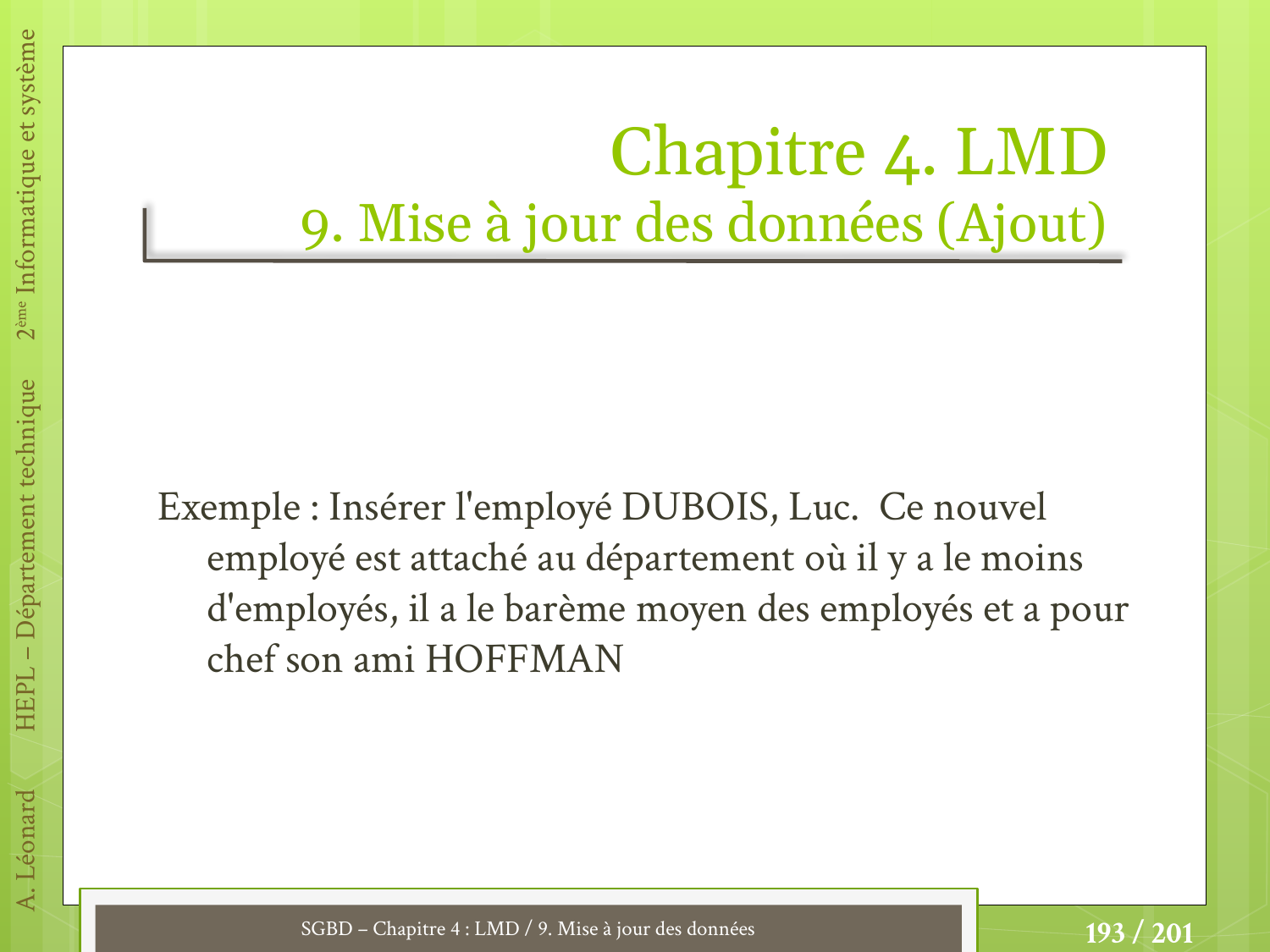

# Chapitre 4. LMD 9. Mise à jour des données (Ajout)
Exemple : Insérer l'employé DUBOIS, Luc.  Ce nouvel employé est attaché au département où il y a le moins d'employés, il a le barème moyen des employés et a pour chef son ami HOFFMAN
SGBD – Chapitre 4 : LMD / 9. Mise à jour des données